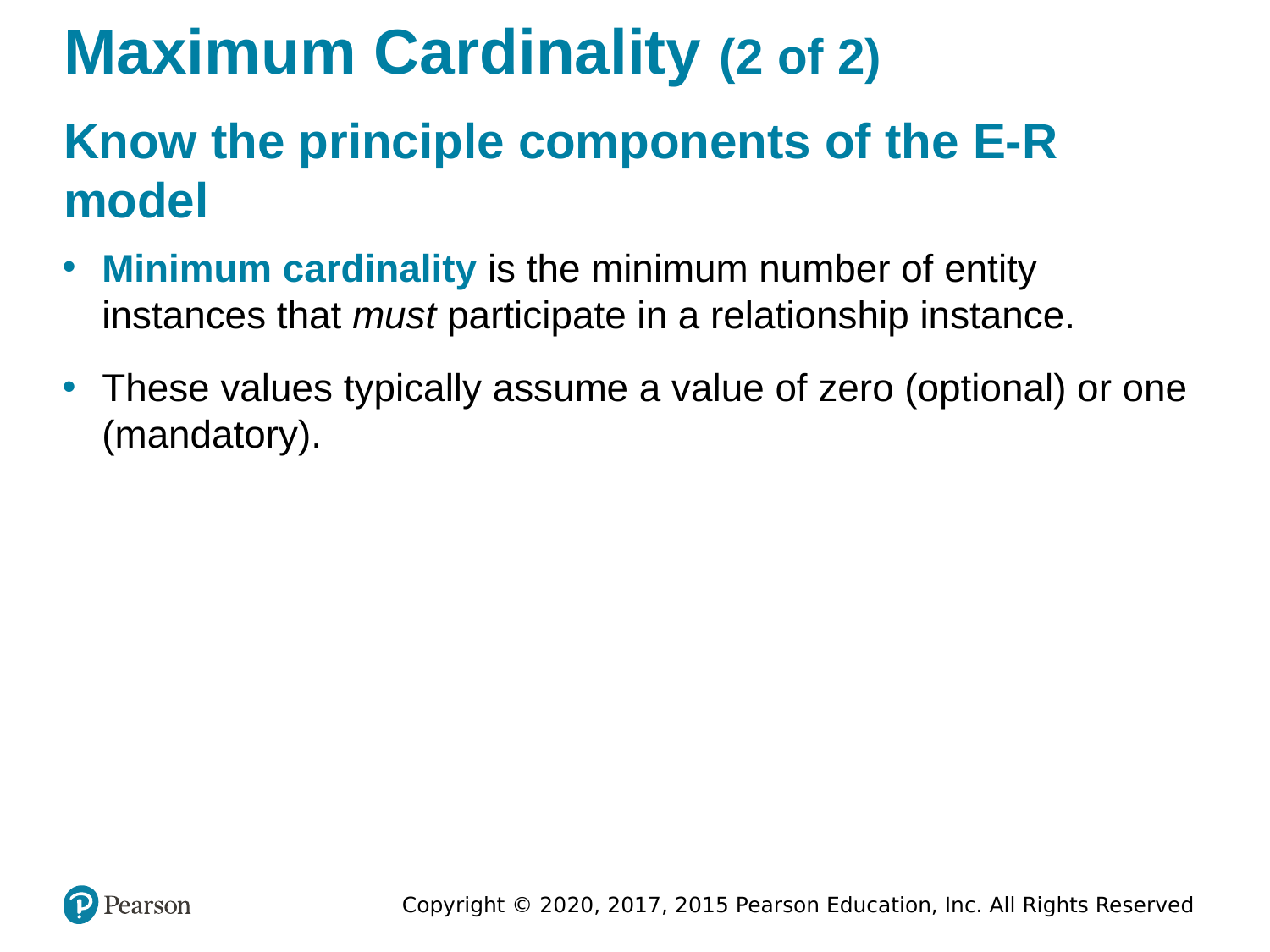

# Maximum Cardinality (2 of 2)
Know the principle components of the E-R model
Minimum cardinality is the minimum number of entity instances that must participate in a relationship instance.
These values typically assume a value of zero (optional) or one (mandatory).